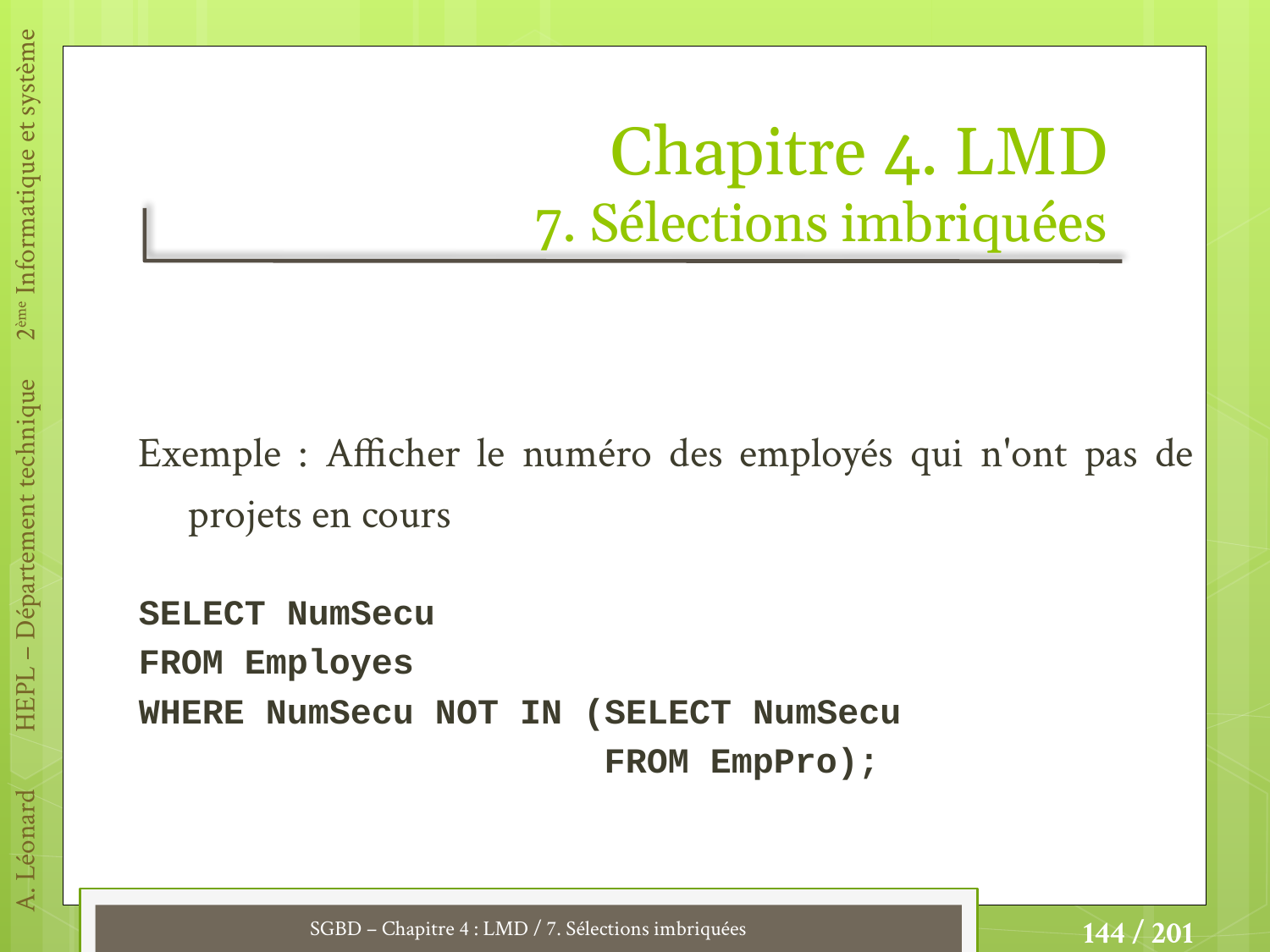

# Chapitre 4. LMD 7. Sélections imbriquées
Exemple : Afficher le numéro des employés qui n'ont pas de projets en cours

SELECT NumSecu
FROM Employes
WHERE NumSecu NOT IN (SELECT NumSecu
                      FROM EmpPro);
SGBD – Chapitre 4 : LMD / 7. Sélections imbriquées